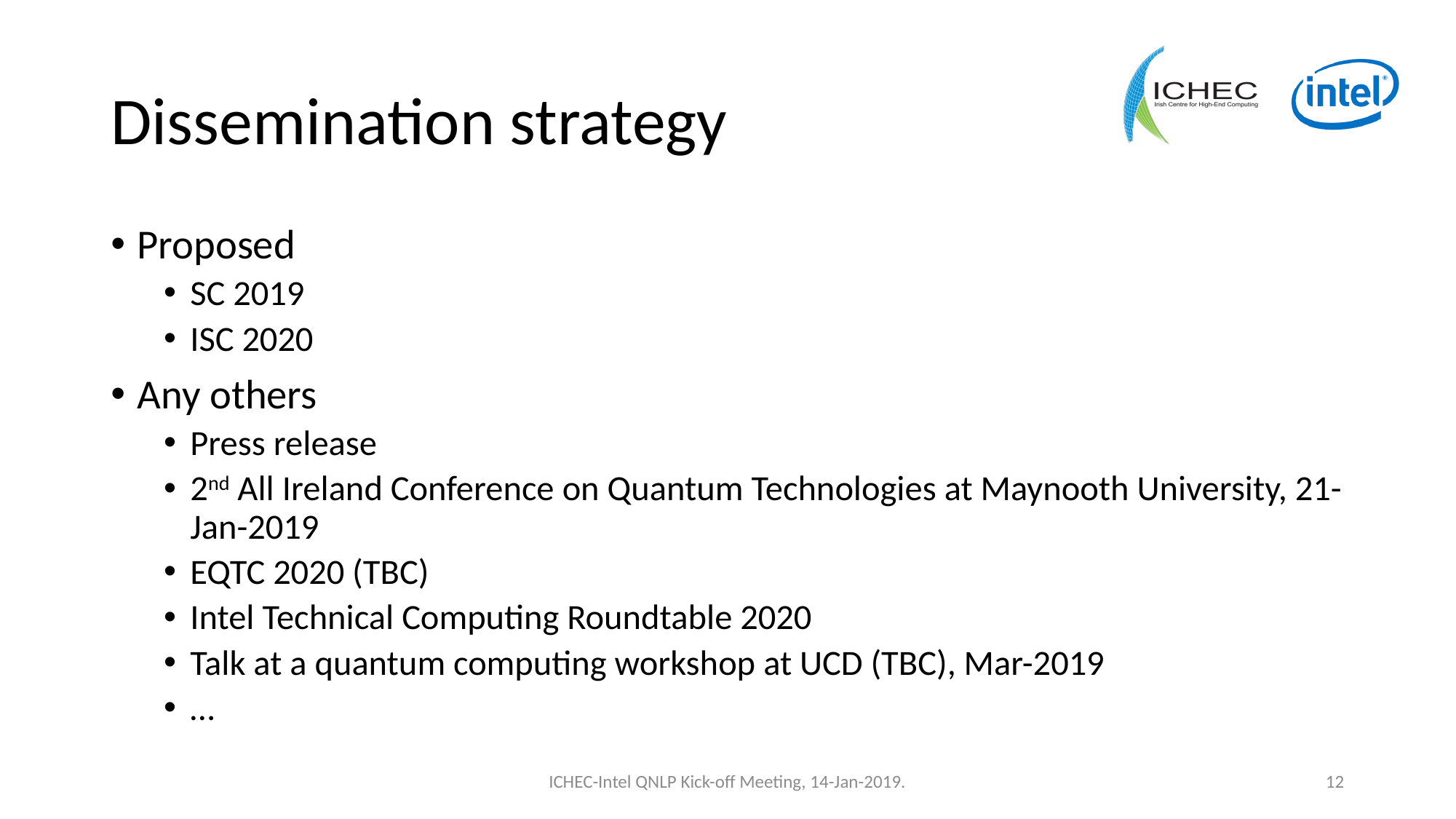

# Dissemination strategy
Proposed
SC 2019
ISC 2020
Any others
Press release
2nd All Ireland Conference on Quantum Technologies at Maynooth University, 21-Jan-2019
EQTC 2020 (TBC)
Intel Technical Computing Roundtable 2020
Talk at a quantum computing workshop at UCD (TBC), Mar-2019
…
ICHEC-Intel QNLP Kick-off Meeting, 14-Jan-2019.
12